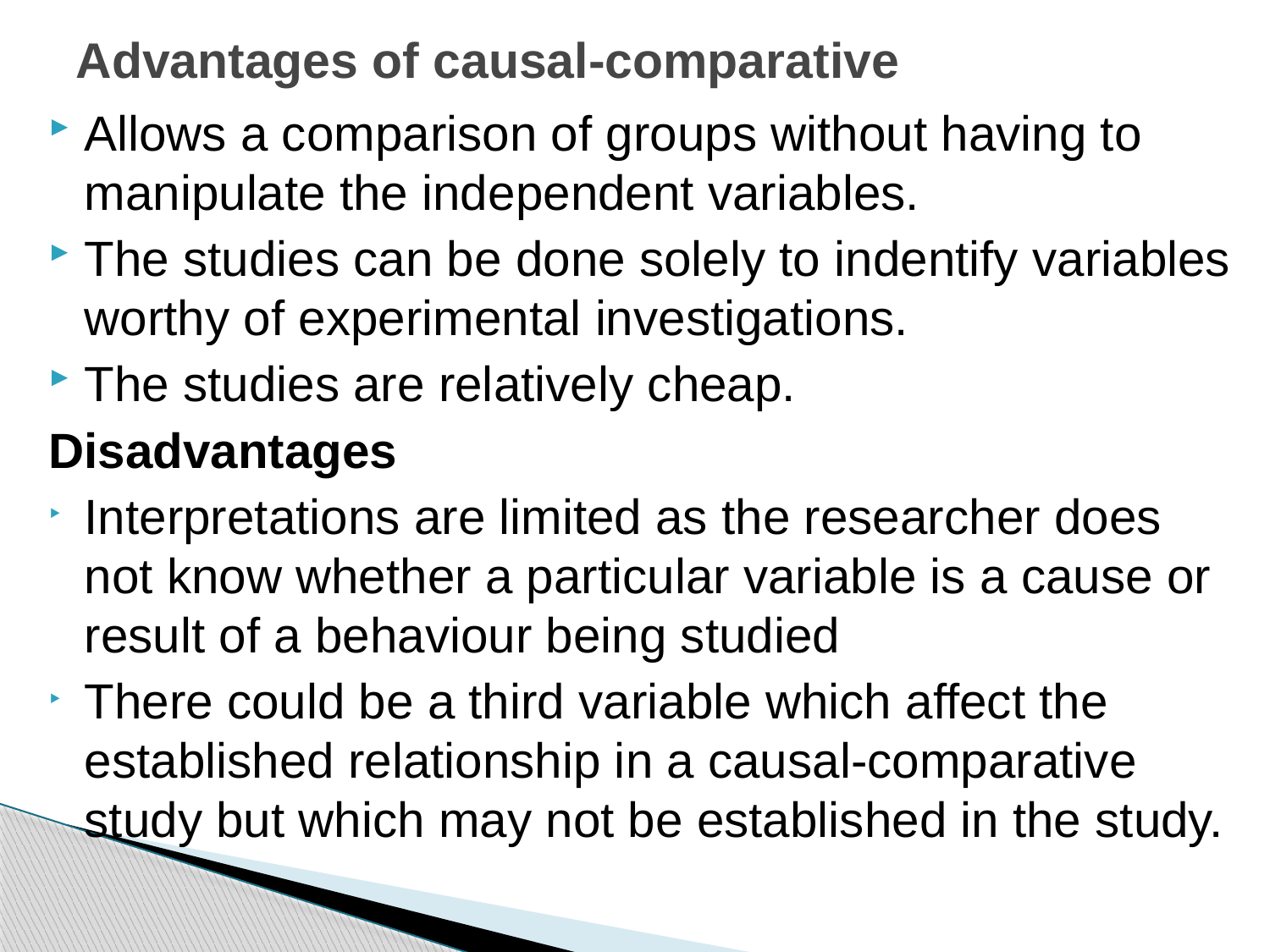

# Advantages of causal-comparative
Allows a comparison of groups without having to manipulate the independent variables.
The studies can be done solely to indentify variables worthy of experimental investigations.
The studies are relatively cheap.
Disadvantages
Interpretations are limited as the researcher does not know whether a particular variable is a cause or result of a behaviour being studied
There could be a third variable which affect the established relationship in a causal-comparative study but which may not be established in the study.